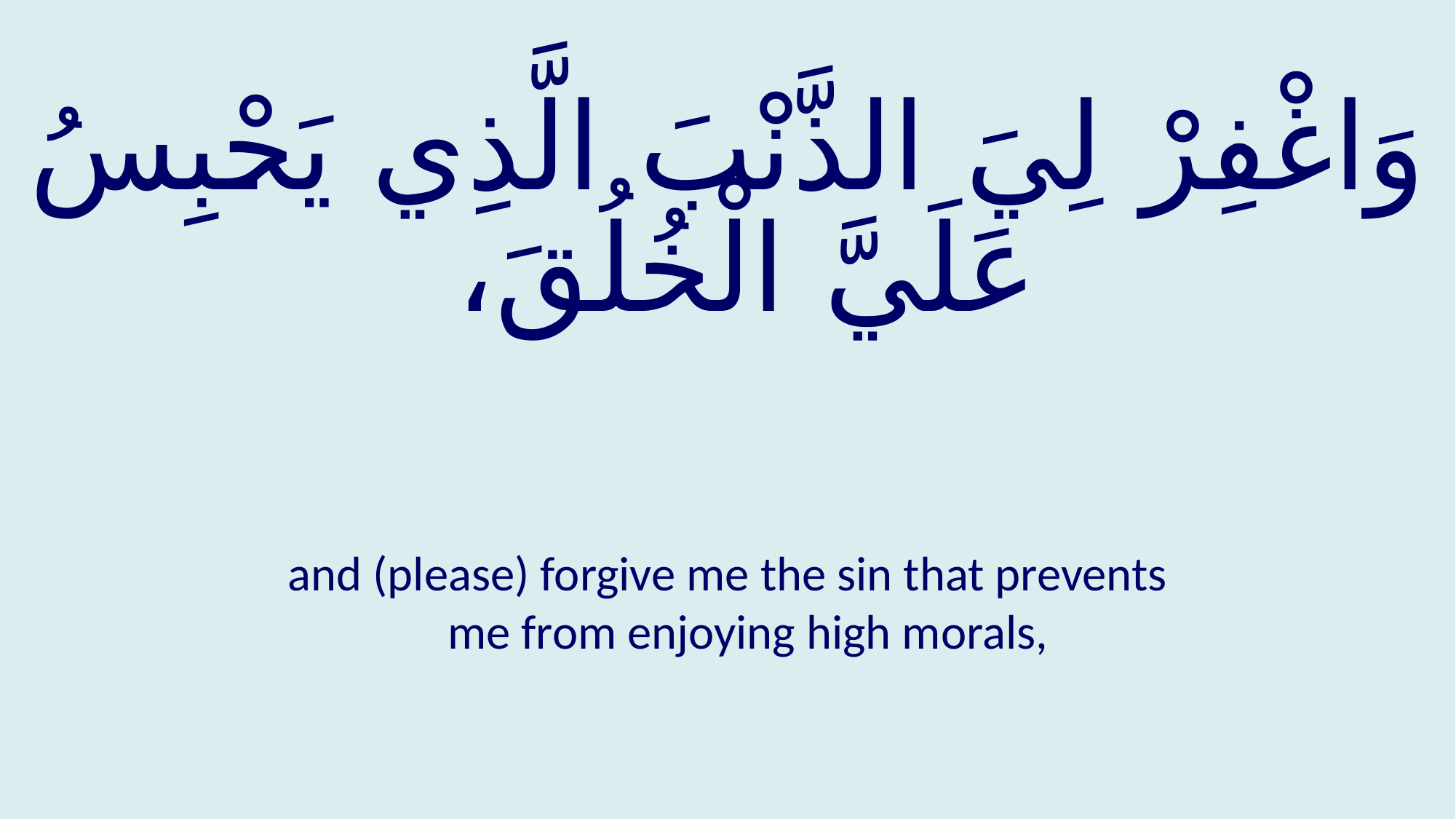

# وَاغْفِرْ لِيَ الذَّنْبَ الَّذِي يَحْبِسُ عَلَيَّ الْخُلُقَ،
and (please) forgive me the sin that prevents me from enjoying high morals,